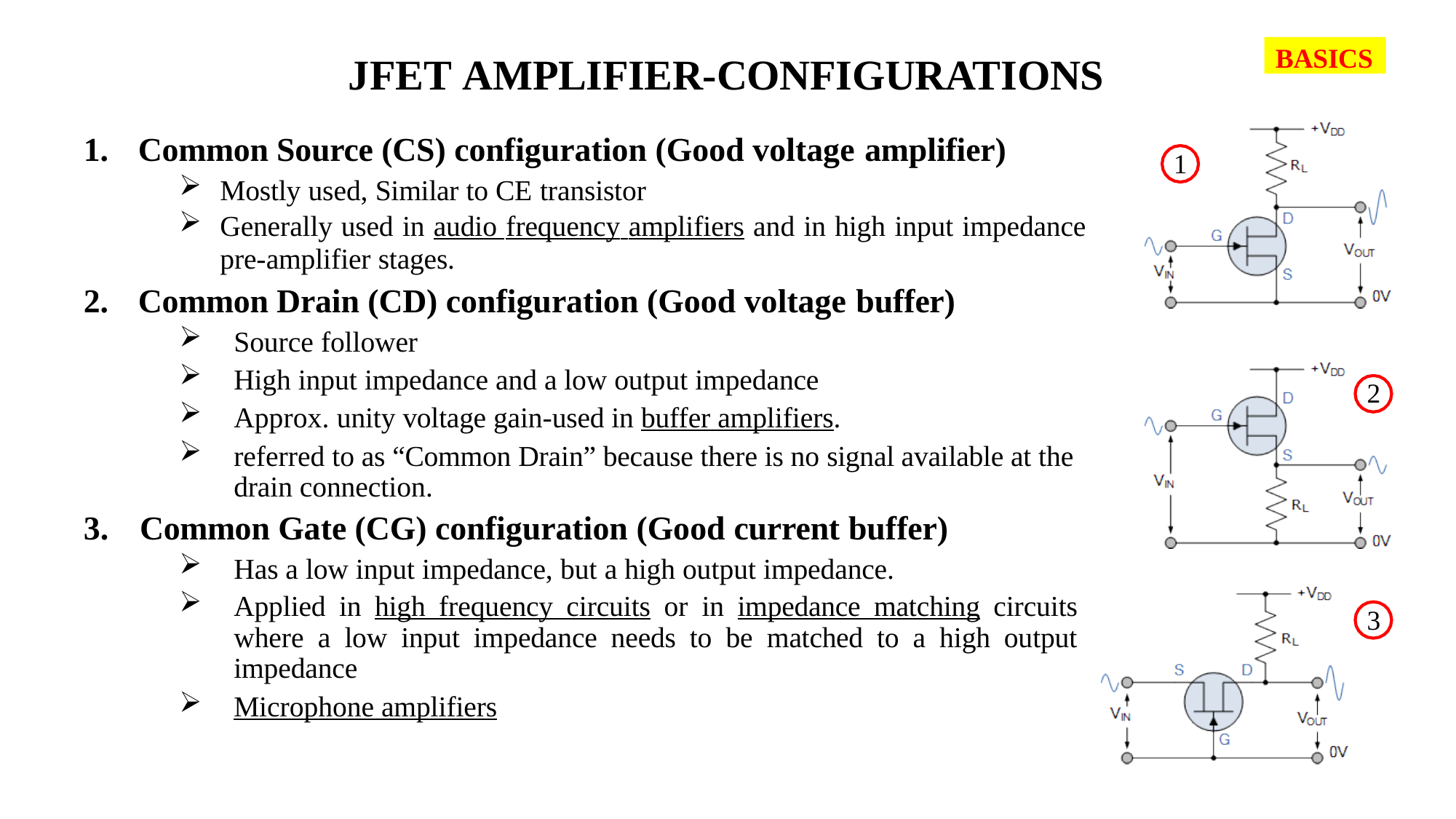

BASICS
# JFET AMPLIFIER-CONFIGURATIONS
Common Source (CS) configuration (Good voltage amplifier)
Mostly used, Similar to CE transistor
Generally used in audio frequency amplifiers and in high input impedance
pre-amplifier stages.
Common Drain (CD) configuration (Good voltage buffer)

1

Source follower
High input impedance and a low output impedance
Approx. unity voltage gain-used in buffer amplifiers.
referred to as “Common Drain” because there is no signal available at the  drain connection.

2

3.	Common Gate (CG) configuration (Good current buffer)
Has a low input impedance, but a high output impedance.
Applied in high frequency circuits or in impedance matching circuits  where a low input impedance needs to be matched to a high output  impedance
Microphone amplifiers

3